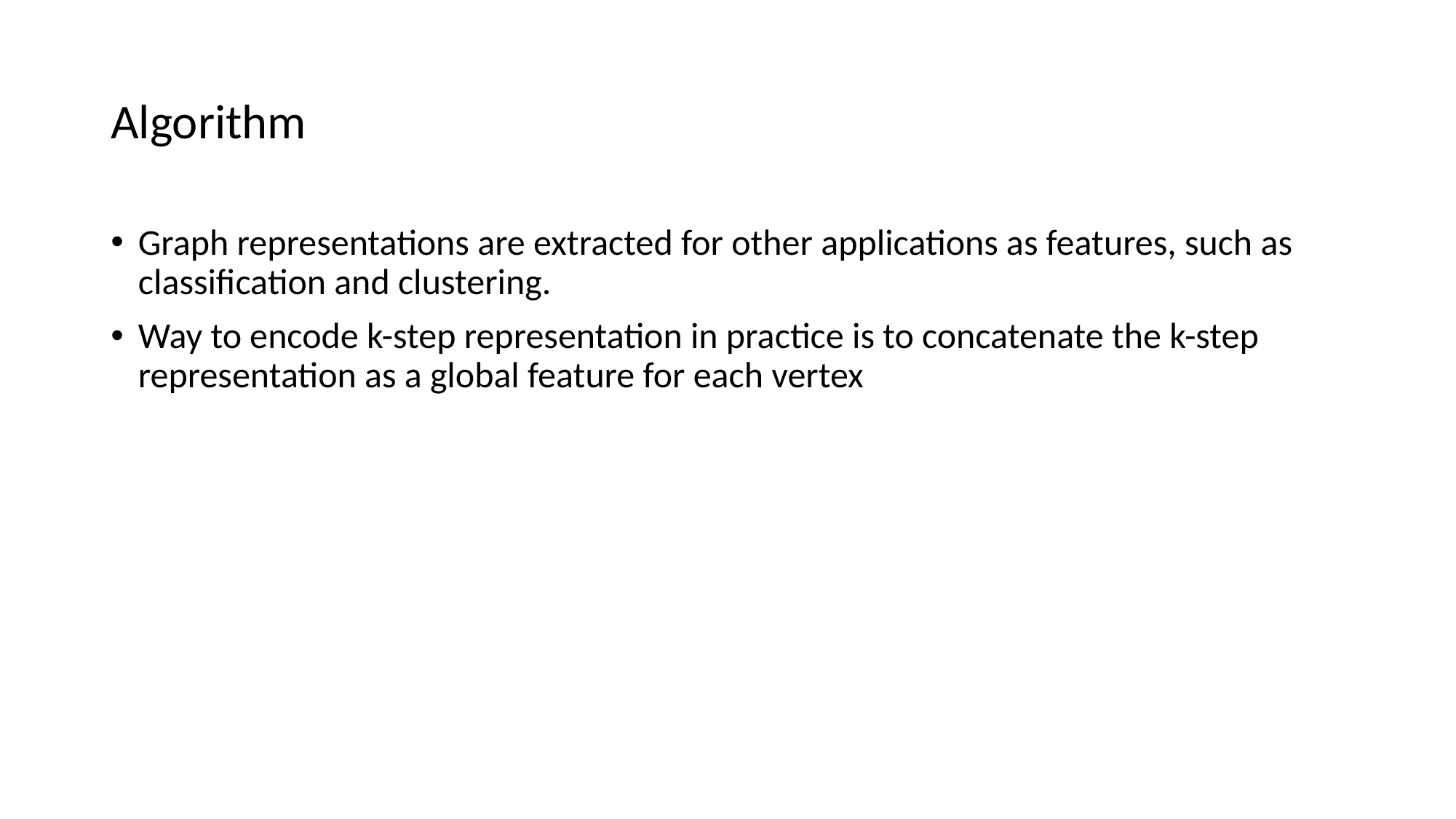

# Algorithm
Graph representations are extracted for other applications as features, such as classification and clustering.
Way to encode k-step representation in practice is to concatenate the k-step representation as a global feature for each vertex